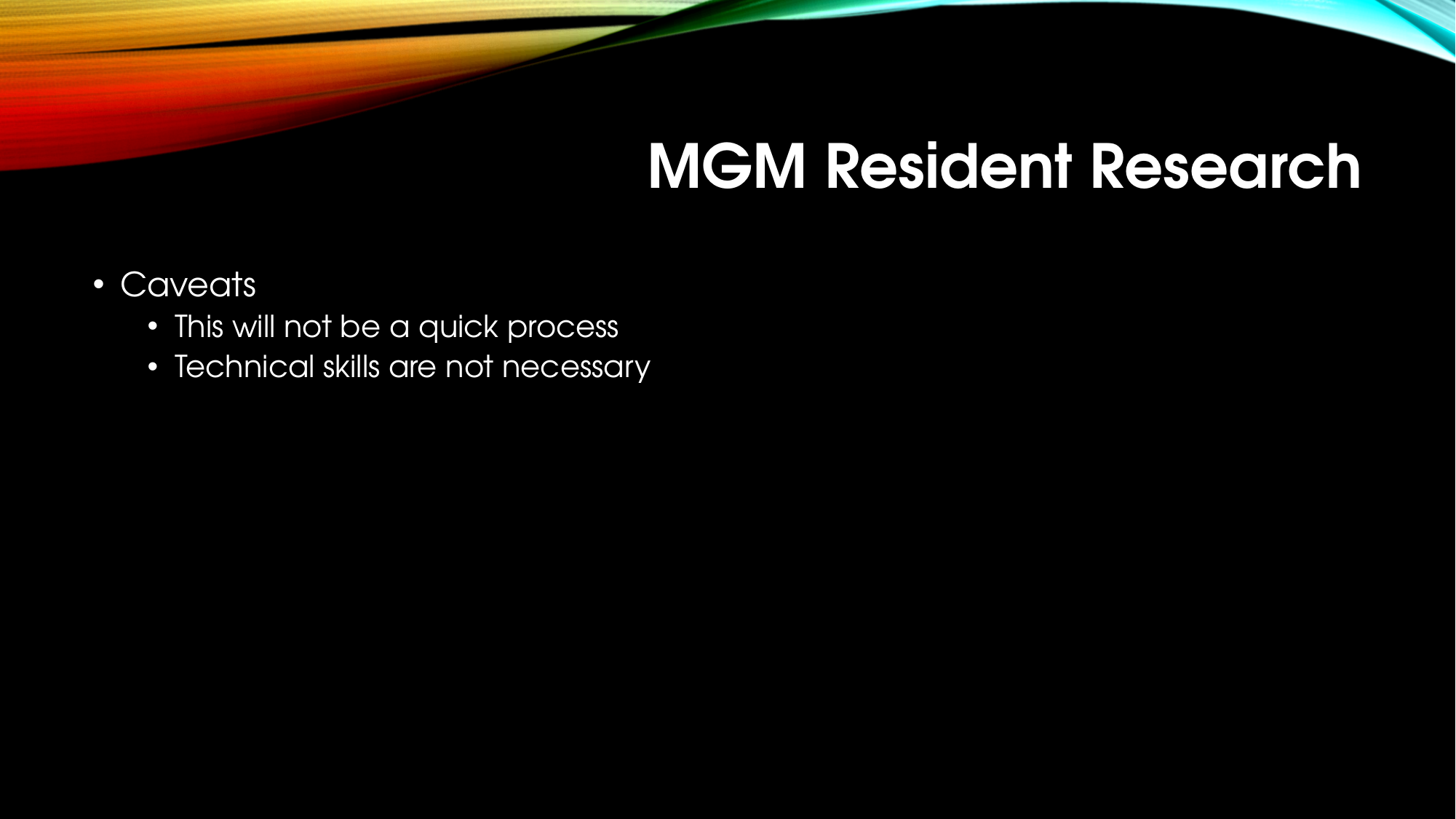

# MGM Resident Research
Caveats
This will not be a quick process
Technical skills are not necessary